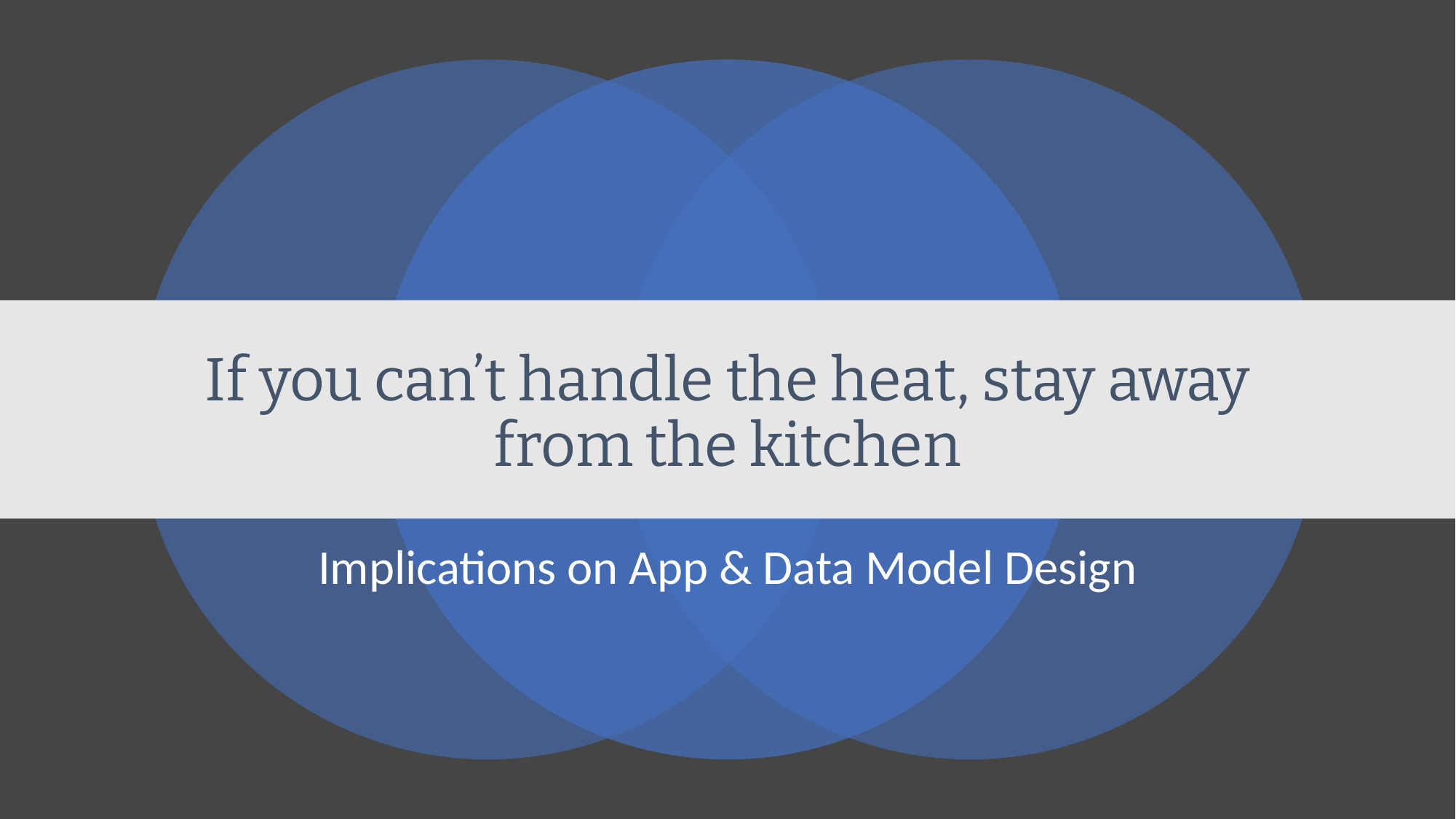

# If you can’t handle the heat, stay away from the kitchen
Implications on App & Data Model Design